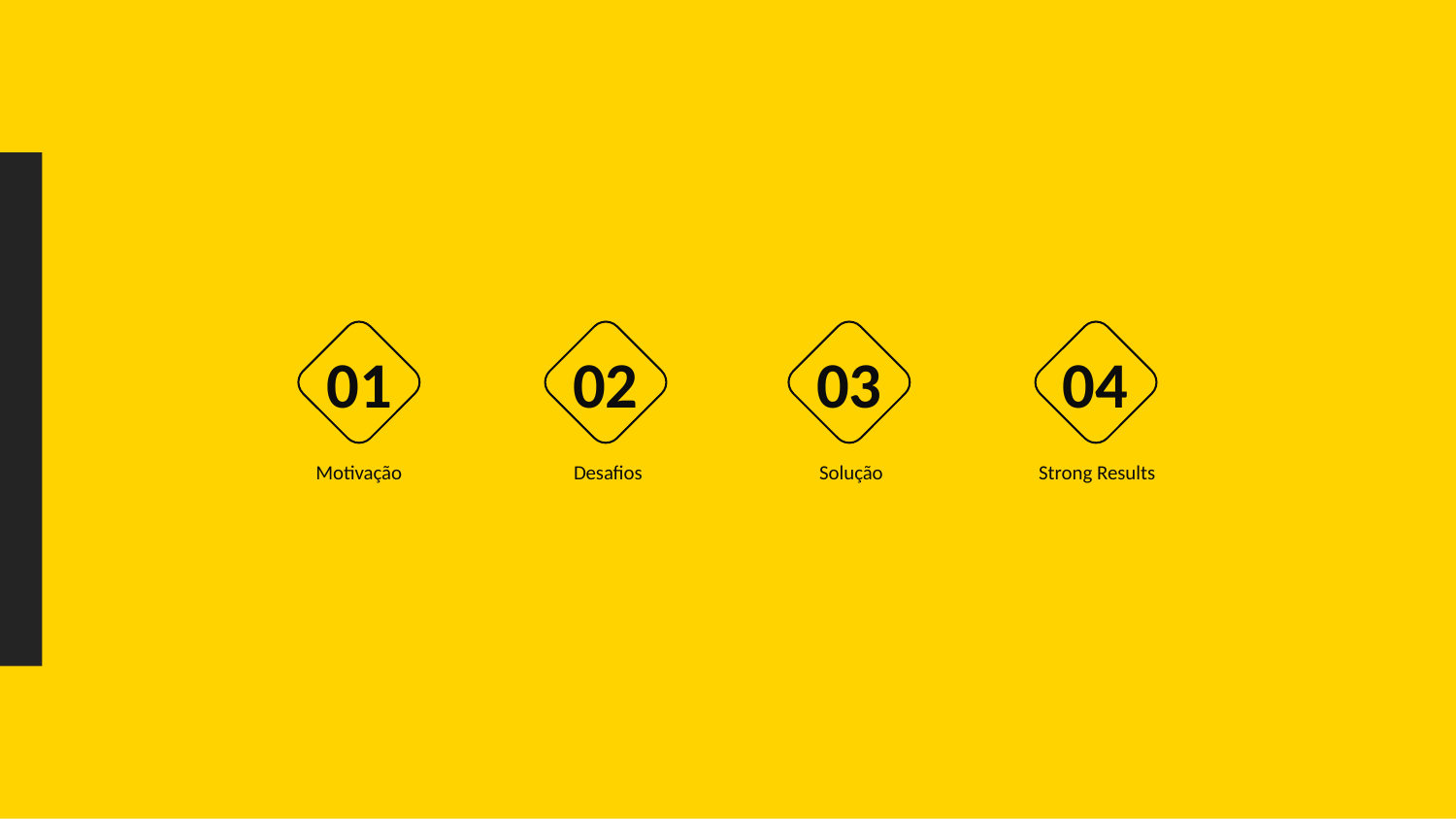

01
02
03
04
Motivação
Desafios
Solução
Strong Results